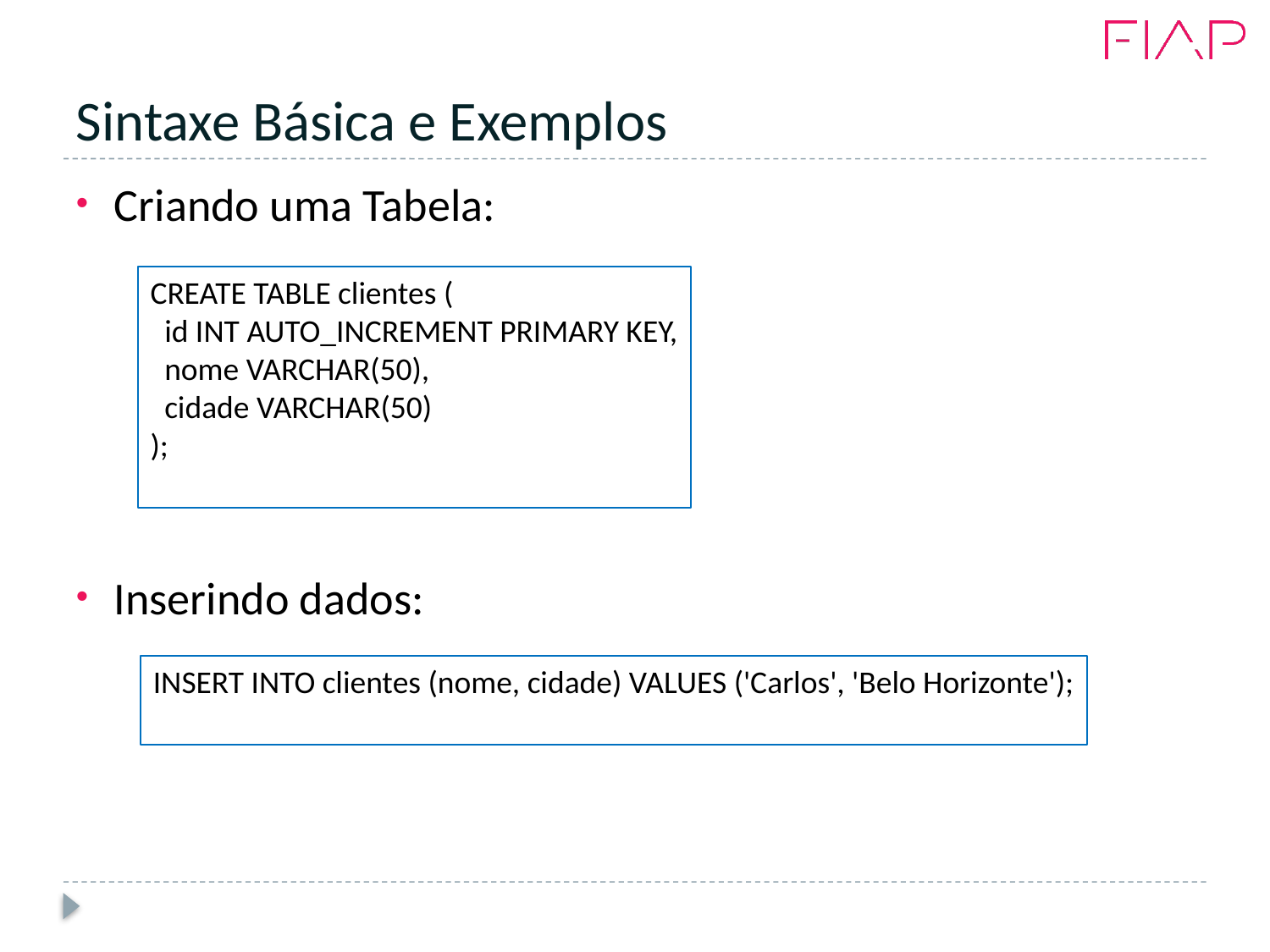

# Sintaxe Básica e Exemplos
Criando uma Tabela:

Inserindo dados:

CREATE TABLE clientes (
  id INT AUTO_INCREMENT PRIMARY KEY,
  nome VARCHAR(50),
  cidade VARCHAR(50)
);

INSERT INTO clientes (nome, cidade) VALUES ('Carlos', 'Belo Horizonte');